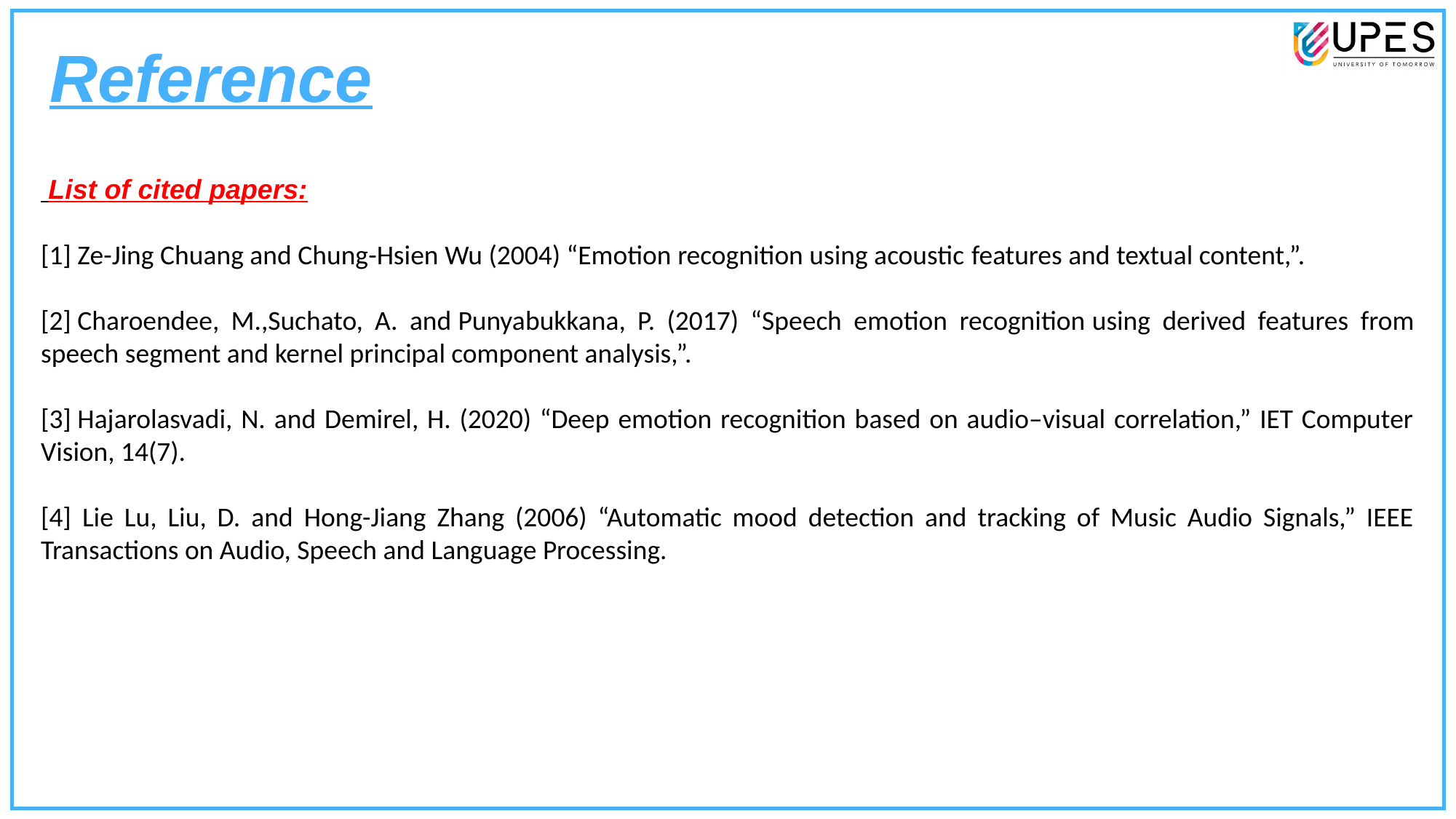

Reference
 List of cited papers:

[1] Ze-Jing Chuang and Chung-Hsien Wu (2004) “Emotion recognition using acoustic features and textual content,”. ​
​
[2] Charoendee, M.,Suchato, A. and Punyabukkana, P. (2017) “Speech emotion recognition using derived features from speech segment and kernel principal component analysis,”. ​
​
[3] Hajarolasvadi, N. and Demirel, H. (2020) “Deep emotion recognition based on audio–visual correlation,” IET Computer Vision, 14(7).

[4] Lie Lu, Liu, D. and Hong-Jiang Zhang (2006) “Automatic mood detection and tracking of Music Audio Signals,” IEEE Transactions on Audio, Speech and Language Processing. ​

​